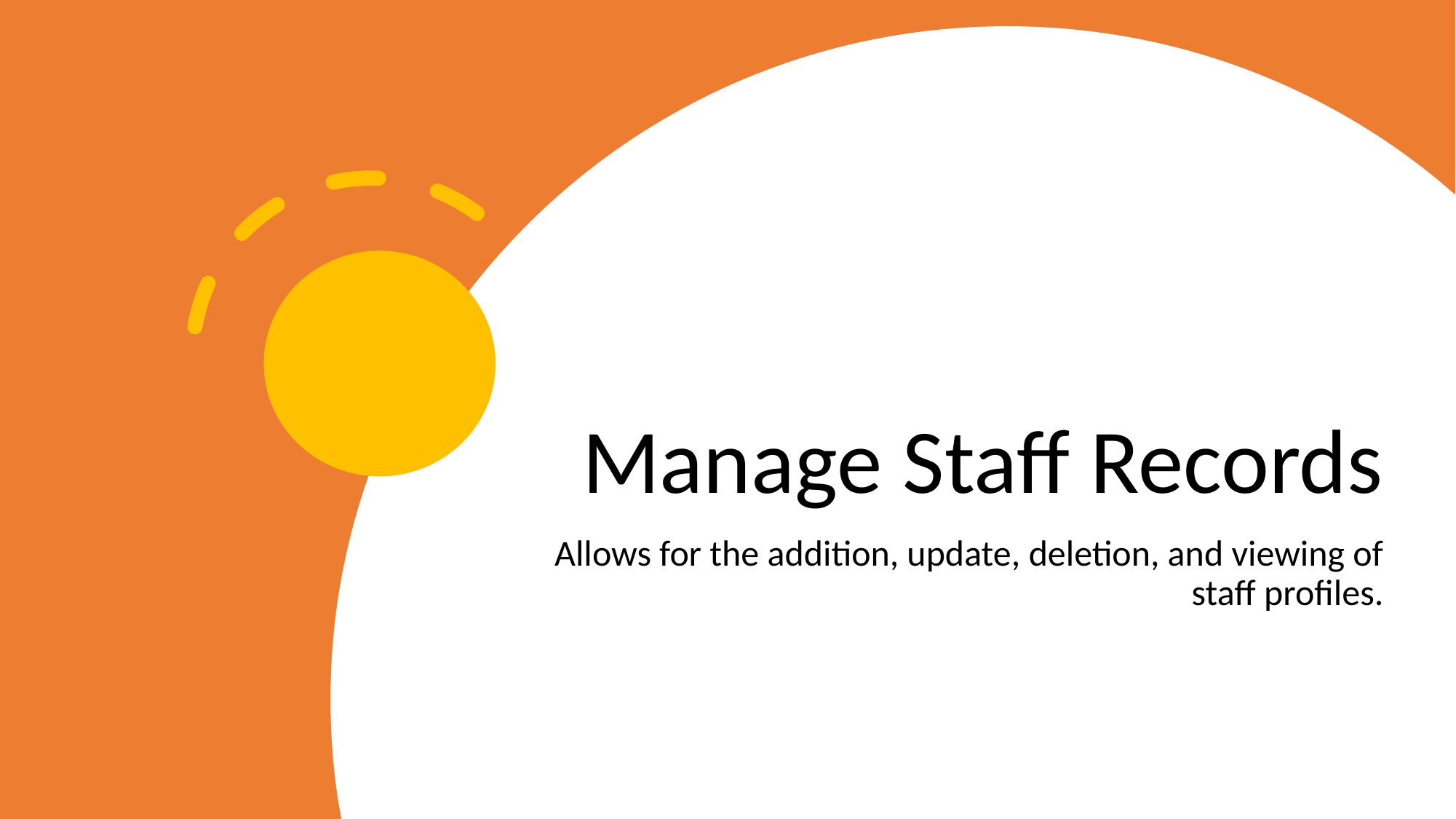

# Manage Staff Records
Allows for the addition, update, deletion, and viewing of staff profiles.